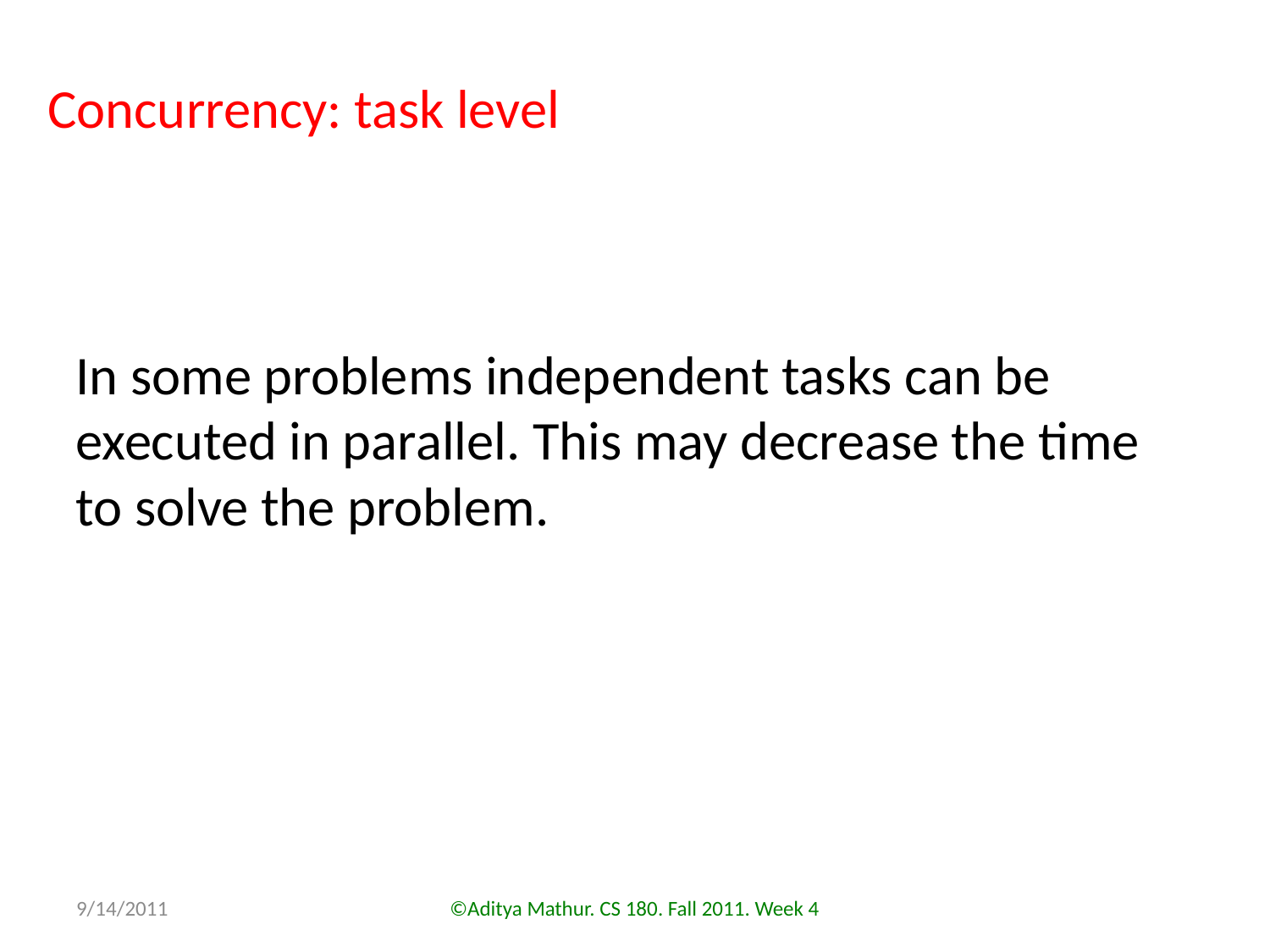

Concurrency: task level

In some problems independent tasks can be executed in parallel. This may decrease the time to solve the problem.
9/14/2011
©Aditya Mathur. CS 180. Fall 2011. Week 4